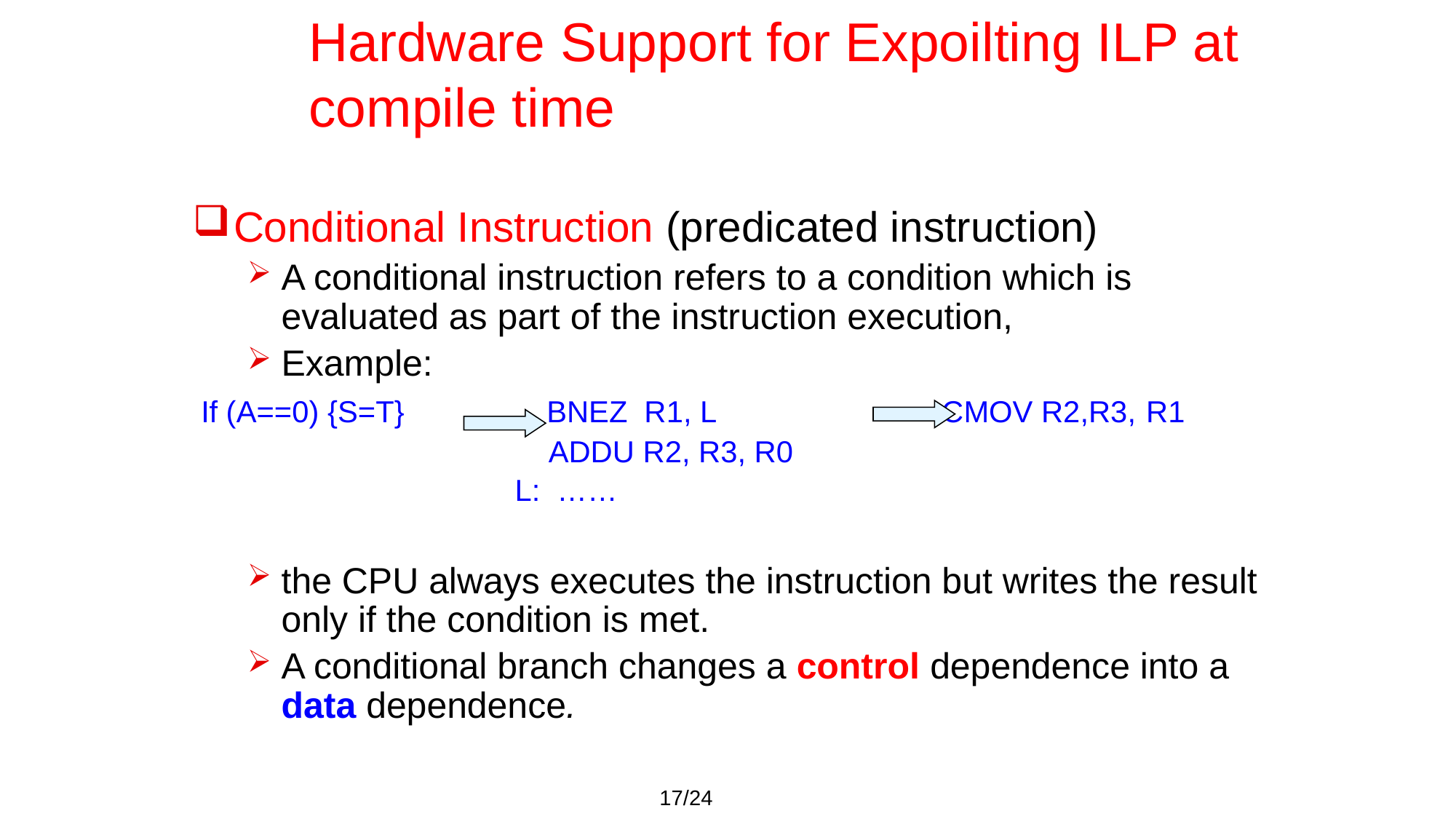

# Hardware Support for Expoilting ILP at compile time
Conditional Instruction (predicated instruction)
A conditional instruction refers to a condition which is evaluated as part of the instruction execution,
Example:
 If (A==0) {S=T}                 BNEZ  R1, L                           CMOV R2,R3, R1
                                    ADDU R2, R3, R0
                                L:  ……

the CPU always executes the instruction but writes the result only if the condition is met.
A conditional branch changes a control dependence into a data dependence.